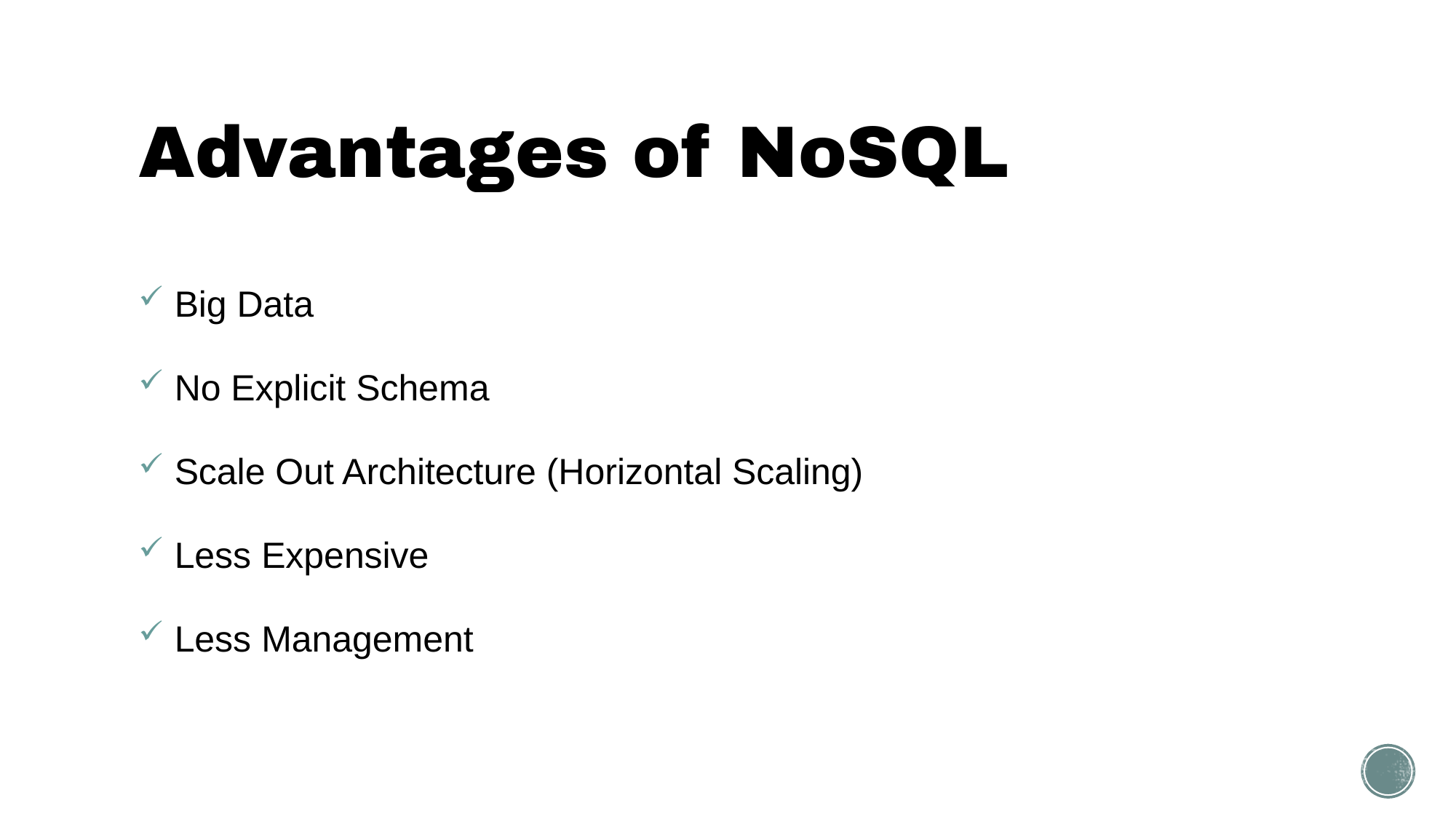

# Advantages of NoSQL
 Big Data
 No Explicit Schema
 Scale Out Architecture (Horizontal Scaling)
 Less Expensive
 Less Management